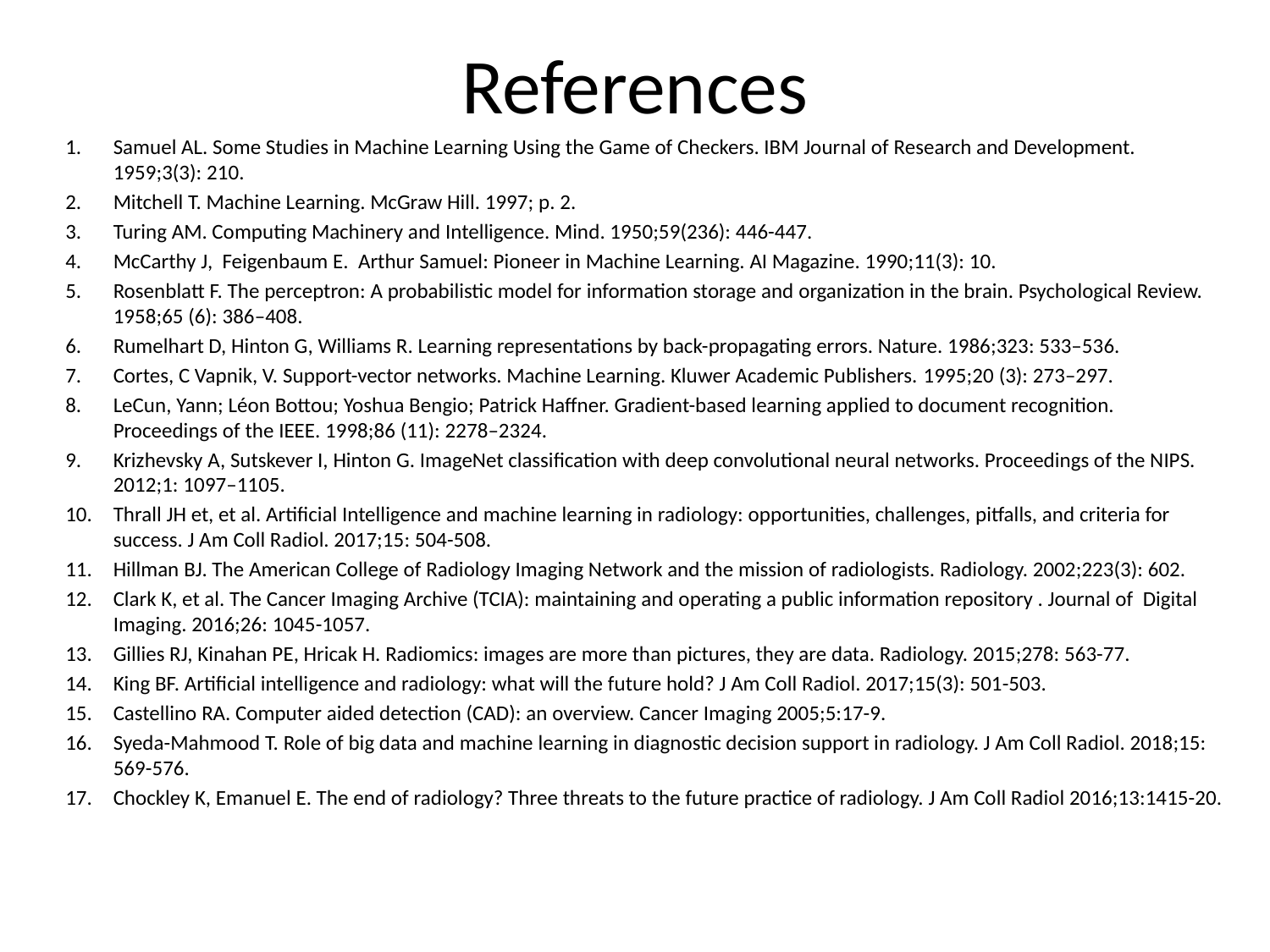

# References
Samuel AL. Some Studies in Machine Learning Using the Game of Checkers. IBM Journal of Research and Development. 1959;3(3): 210.
Mitchell T. Machine Learning. McGraw Hill. 1997; p. 2.
Turing AM. Computing Machinery and Intelligence. Mind. 1950;59(236): 446-447.
McCarthy J,  Feigenbaum E.  Arthur Samuel: Pioneer in Machine Learning. AI Magazine. 1990;11(3): 10.
Rosenblatt F. The perceptron: A probabilistic model for information storage and organization in the brain. Psychological Review. 1958;65 (6): 386–408.
Rumelhart D, Hinton G, Williams R. Learning representations by back-propagating errors. Nature. 1986;323: 533–536.
Cortes, C Vapnik, V. Support-vector networks. Machine Learning. Kluwer Academic Publishers. 1995;20 (3): 273–297.
LeCun, Yann; Léon Bottou; Yoshua Bengio; Patrick Haffner. Gradient-based learning applied to document recognition. Proceedings of the IEEE. 1998;86 (11): 2278–2324.
Krizhevsky A, Sutskever I, Hinton G. ImageNet classification with deep convolutional neural networks. Proceedings of the NIPS. 2012;1: 1097–1105.
Thrall JH et, et al. Artificial Intelligence and machine learning in radiology: opportunities, challenges, pitfalls, and criteria for success. J Am Coll Radiol. 2017;15: 504-508.
Hillman BJ. The American College of Radiology Imaging Network and the mission of radiologists. Radiology. 2002;223(3): 602.
Clark K, et al. The Cancer Imaging Archive (TCIA): maintaining and operating a public information repository . Journal of  Digital Imaging. 2016;26: 1045-1057.
Gillies RJ, Kinahan PE, Hricak H. Radiomics: images are more than pictures, they are data. Radiology. 2015;278: 563-77.
King BF. Artificial intelligence and radiology: what will the future hold? J Am Coll Radiol. 2017;15(3): 501-503.
Castellino RA. Computer aided detection (CAD): an overview. Cancer Imaging 2005;5:17-9.
Syeda-Mahmood T. Role of big data and machine learning in diagnostic decision support in radiology. J Am Coll Radiol. 2018;15: 569-576.
Chockley K, Emanuel E. The end of radiology? Three threats to the future practice of radiology. J Am Coll Radiol 2016;13:1415-20.